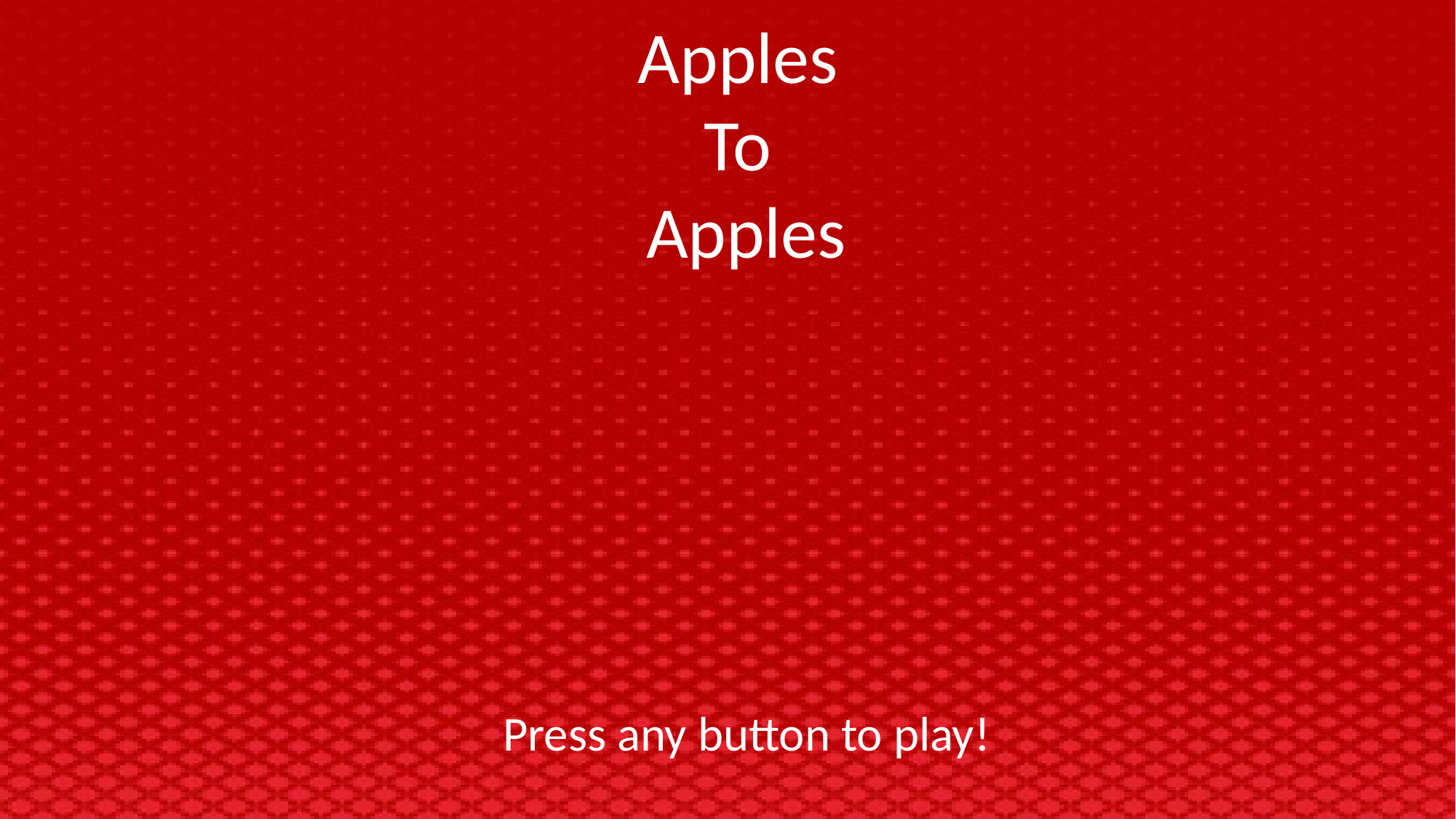

Apples
To
Apples

Press any button to play!